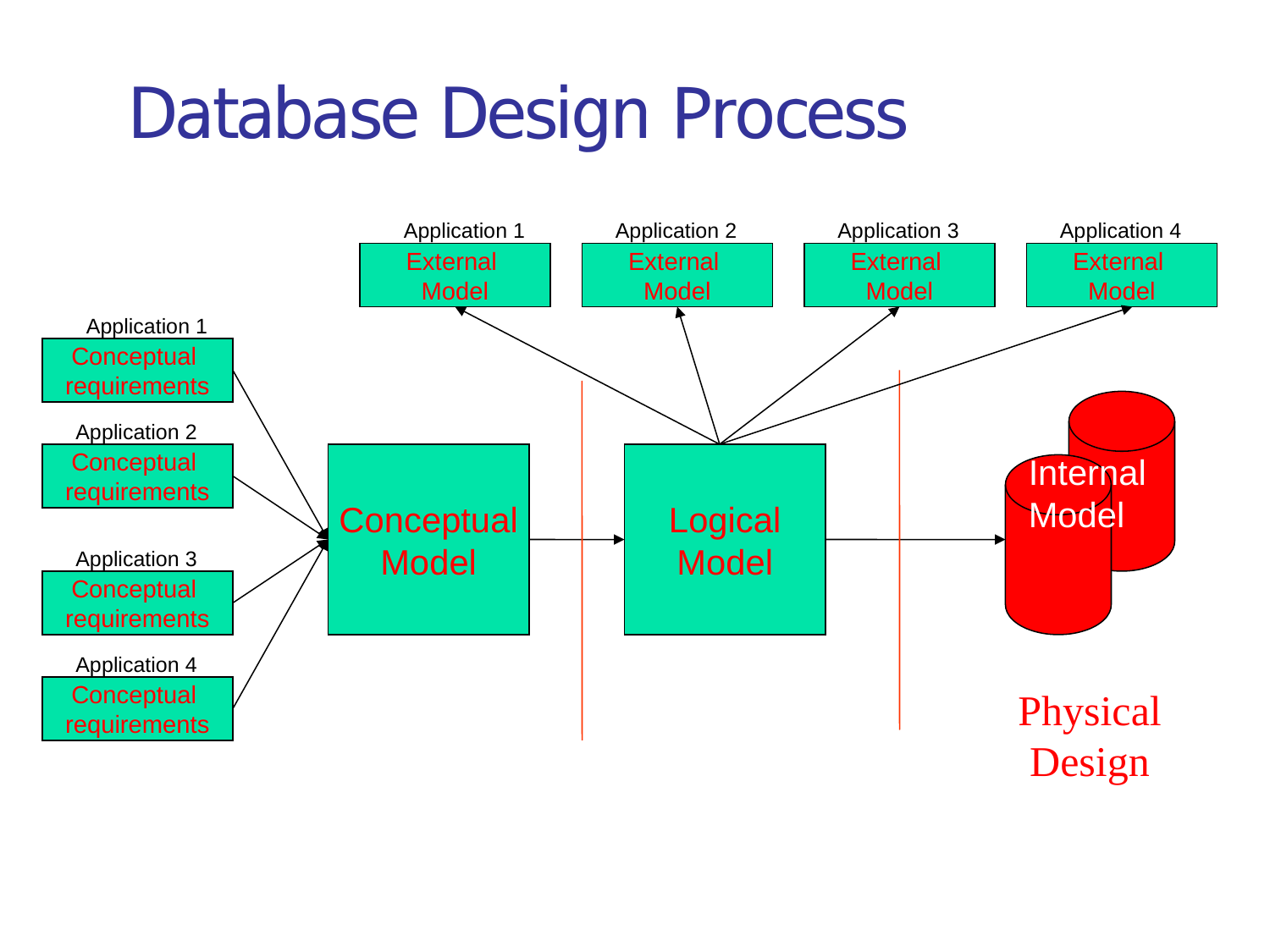

# Database Design Process
Application 1
Application 2
Application 3
Application 4
External
Model
External
Model
External
Model
External
Model
Application 1

Conceptual
requirements

Application 2
Conceptual
requirements
Conceptual
Model
Logical
Model
Internal Model

Application 3

Conceptual
requirements
Application 4
Conceptual
requirements
Physical
Design